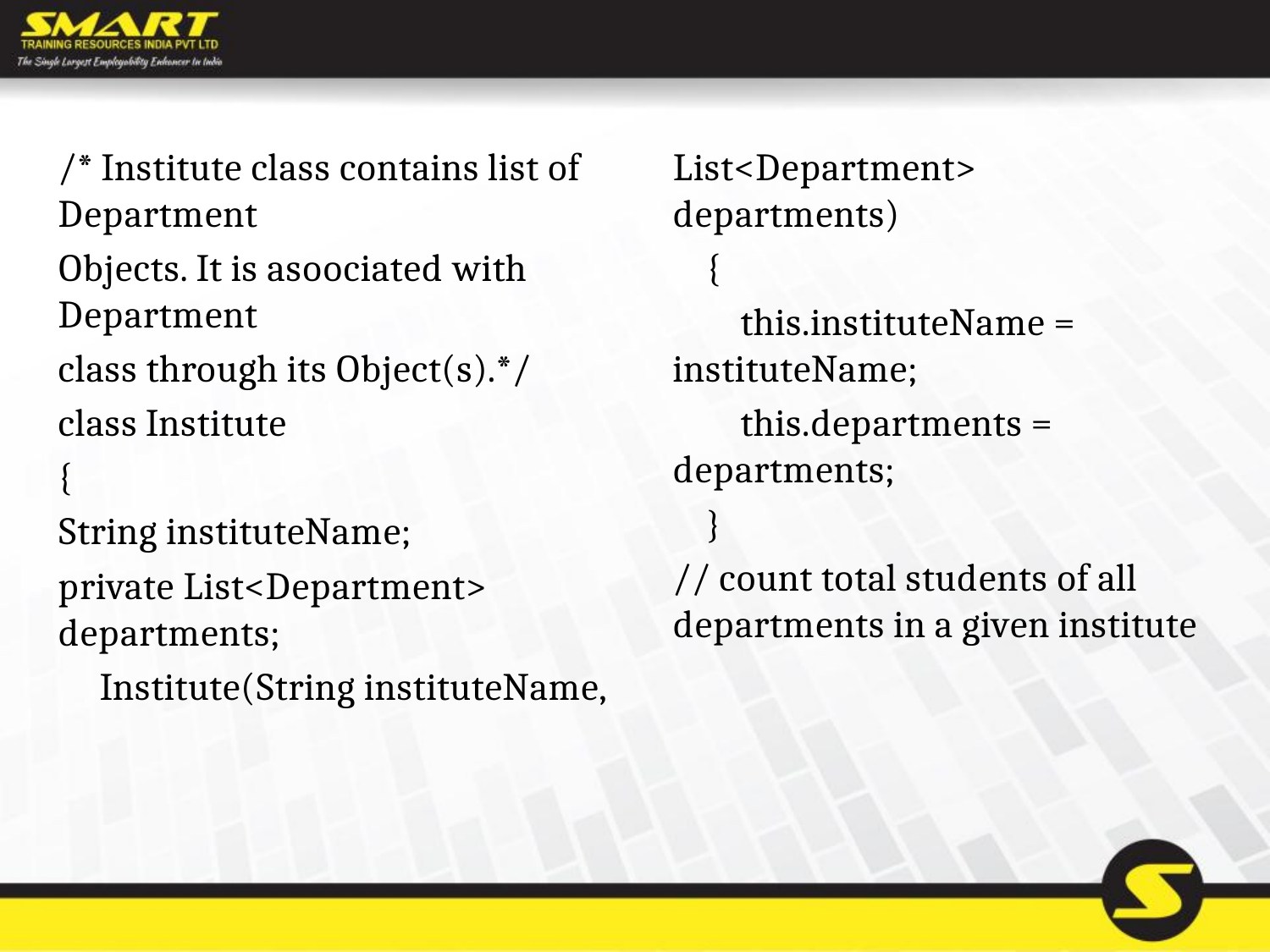

/* Institute class contains list of Department
Objects. It is asoociated with Department
class through its Object(s).*/
class Institute
{
String instituteName;
private List<Department> departments;
     Institute(String instituteName,
List<Department> departments)
    {
        this.instituteName = instituteName;
        this.departments = departments;
    }
// count total students of all departments in a given institute